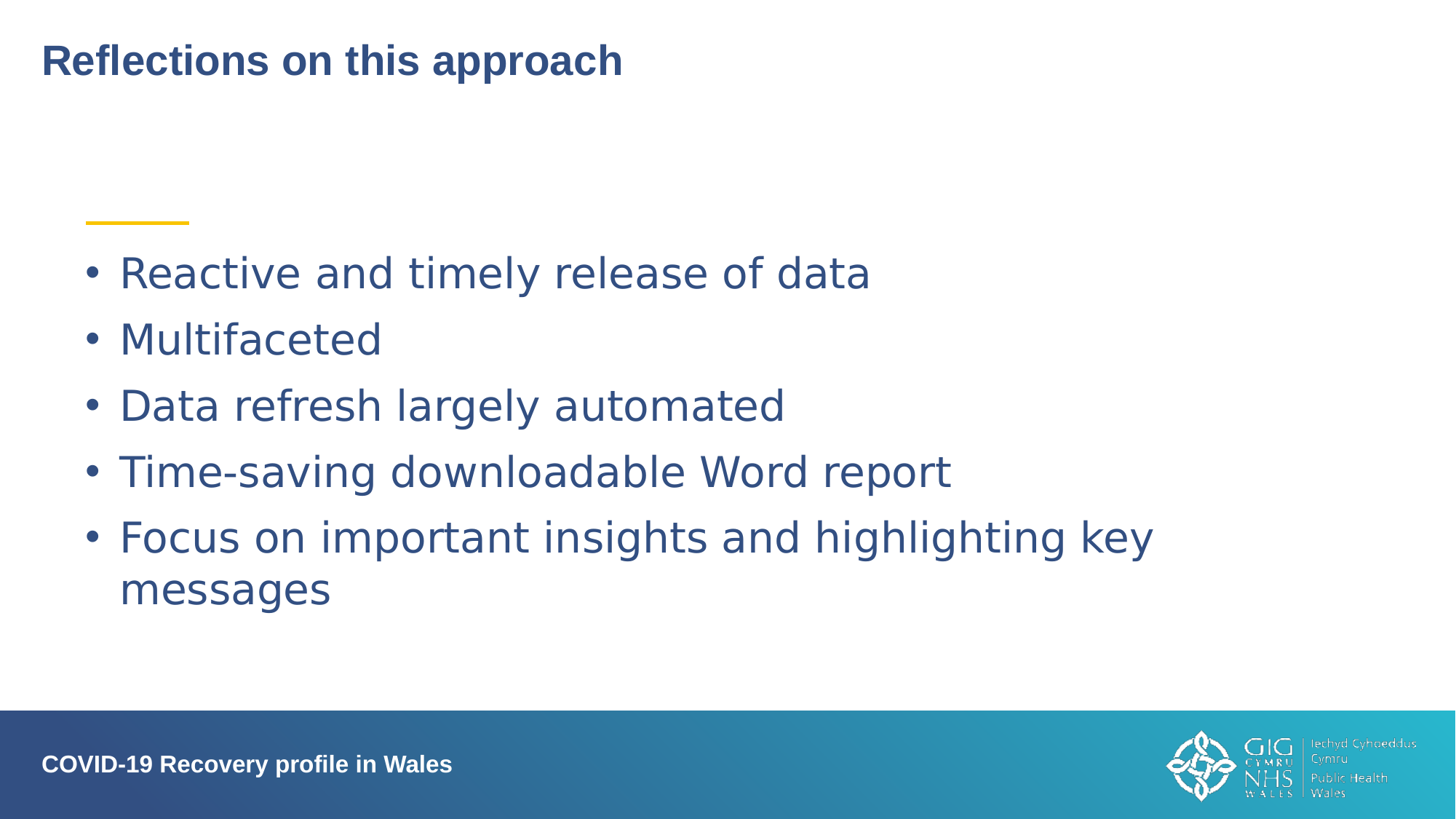

Reflections on this approach
Reactive and timely release of data
Multifaceted
Data refresh largely automated
Time-saving downloadable Word report
Focus on important insights and highlighting key messages
COVID-19 Recovery profile in Wales